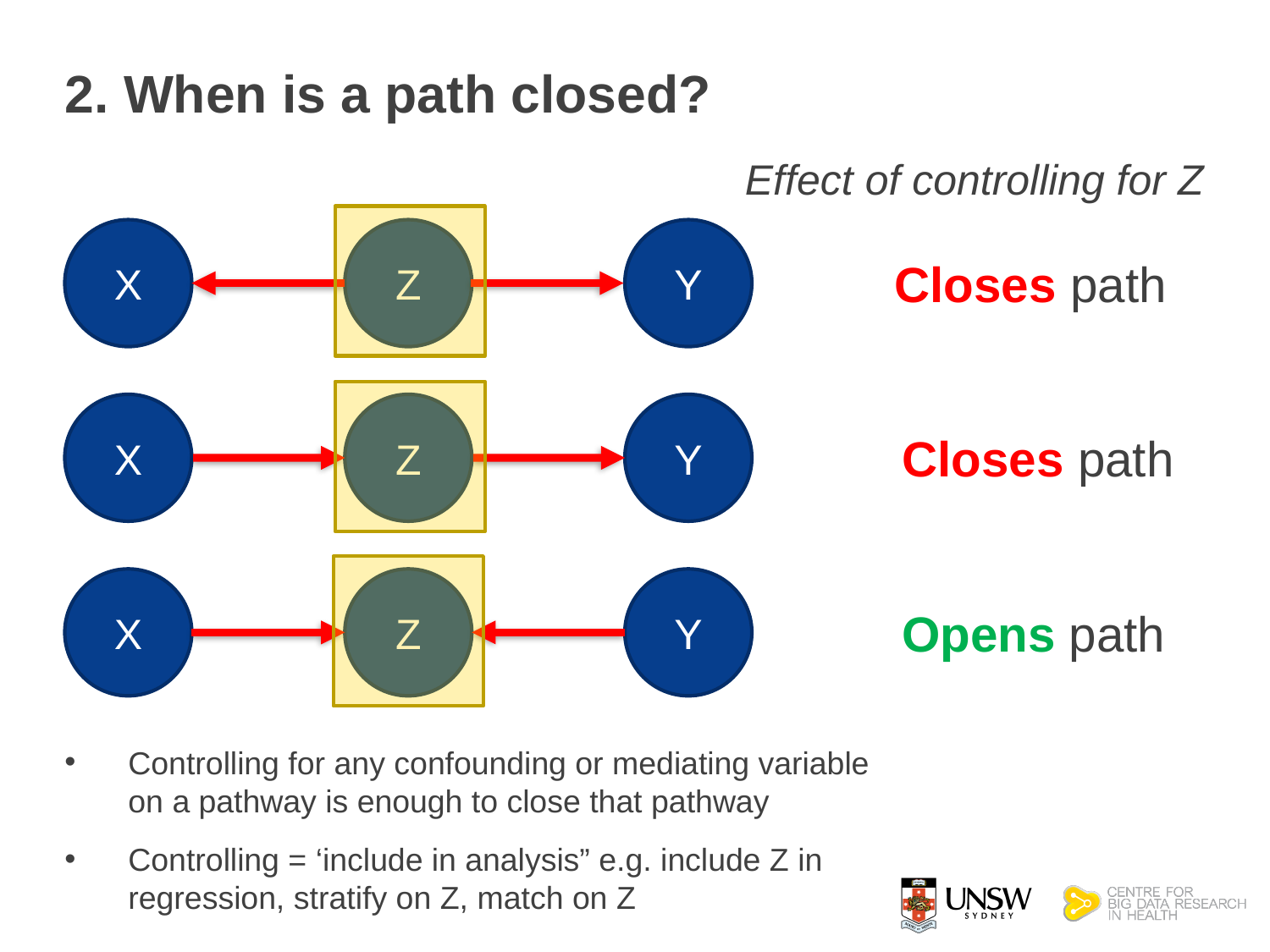

# 2. When is a path closed?
Effect of controlling for Z

X
Z
Y
Closes path

X
Z
Y
Closes path

X
Z
Y
Opens path
Controlling for any confounding or mediating variable on a pathway is enough to close that pathway
Controlling = ‘include in analysis” e.g. include Z in regression, stratify on Z, match on Z